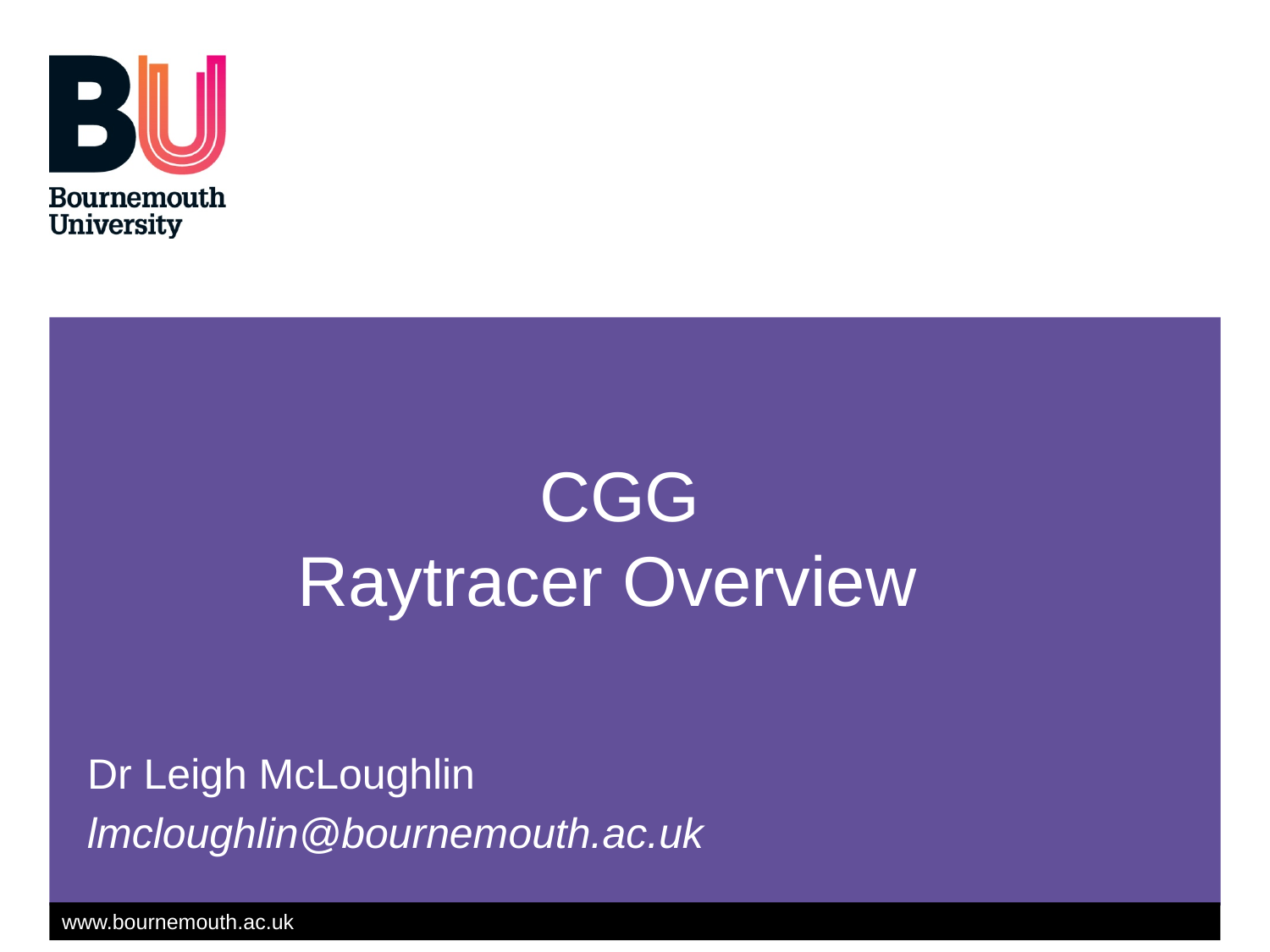

# CGG Raytracer Overview
Dr Leigh McLoughlin
lmcloughlin@bournemouth.ac.uk